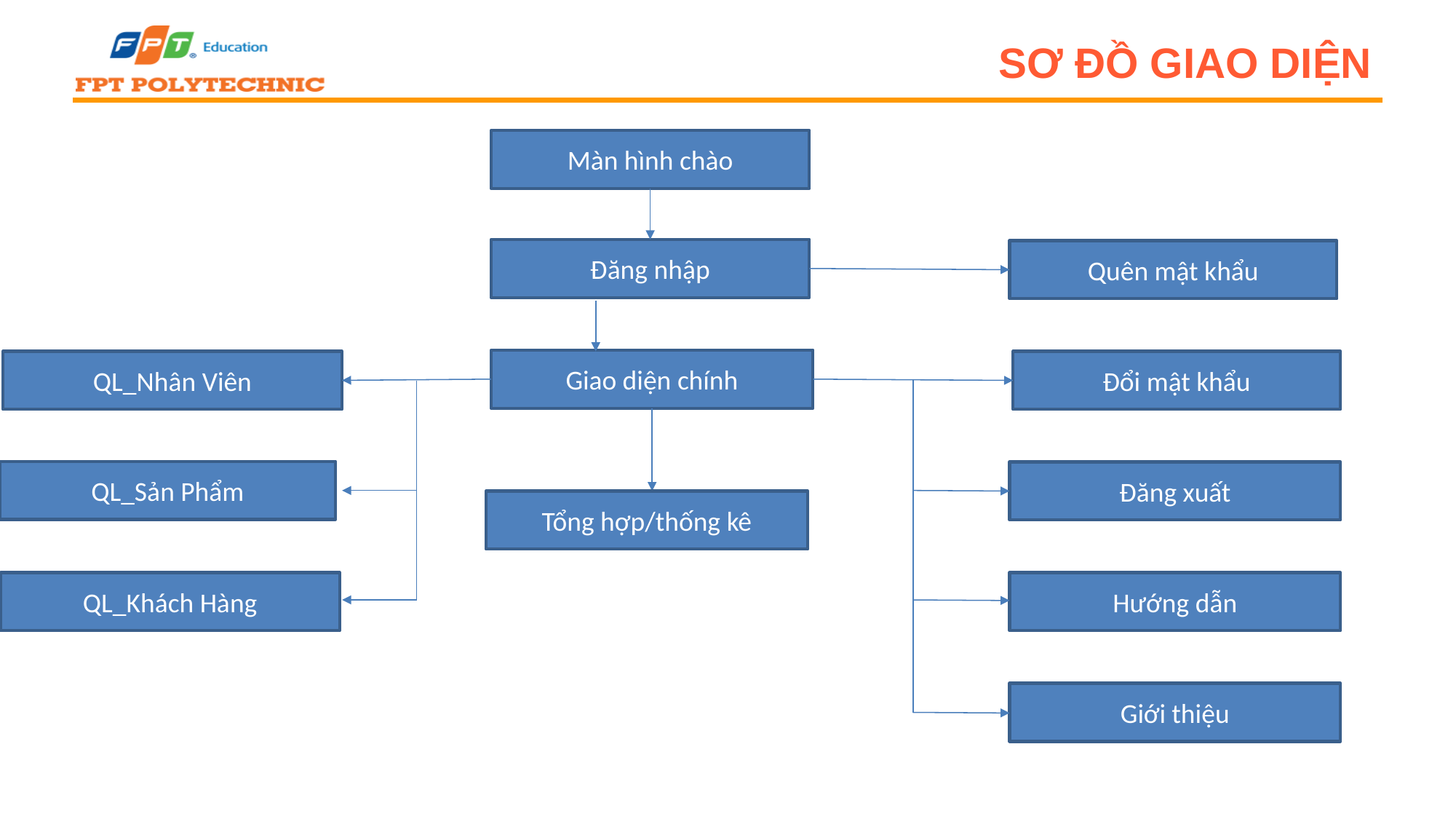

# Sơ đồ giao diện
Màn hình chào
Đăng nhập
Quên mật khẩu
Giao diện chính
QL_Nhân Viên
Đổi mật khẩu
QL_Sản Phẩm
Đăng xuất
Tổng hợp/thống kê
QL_Khách Hàng
Hướng dẫn
Giới thiệu